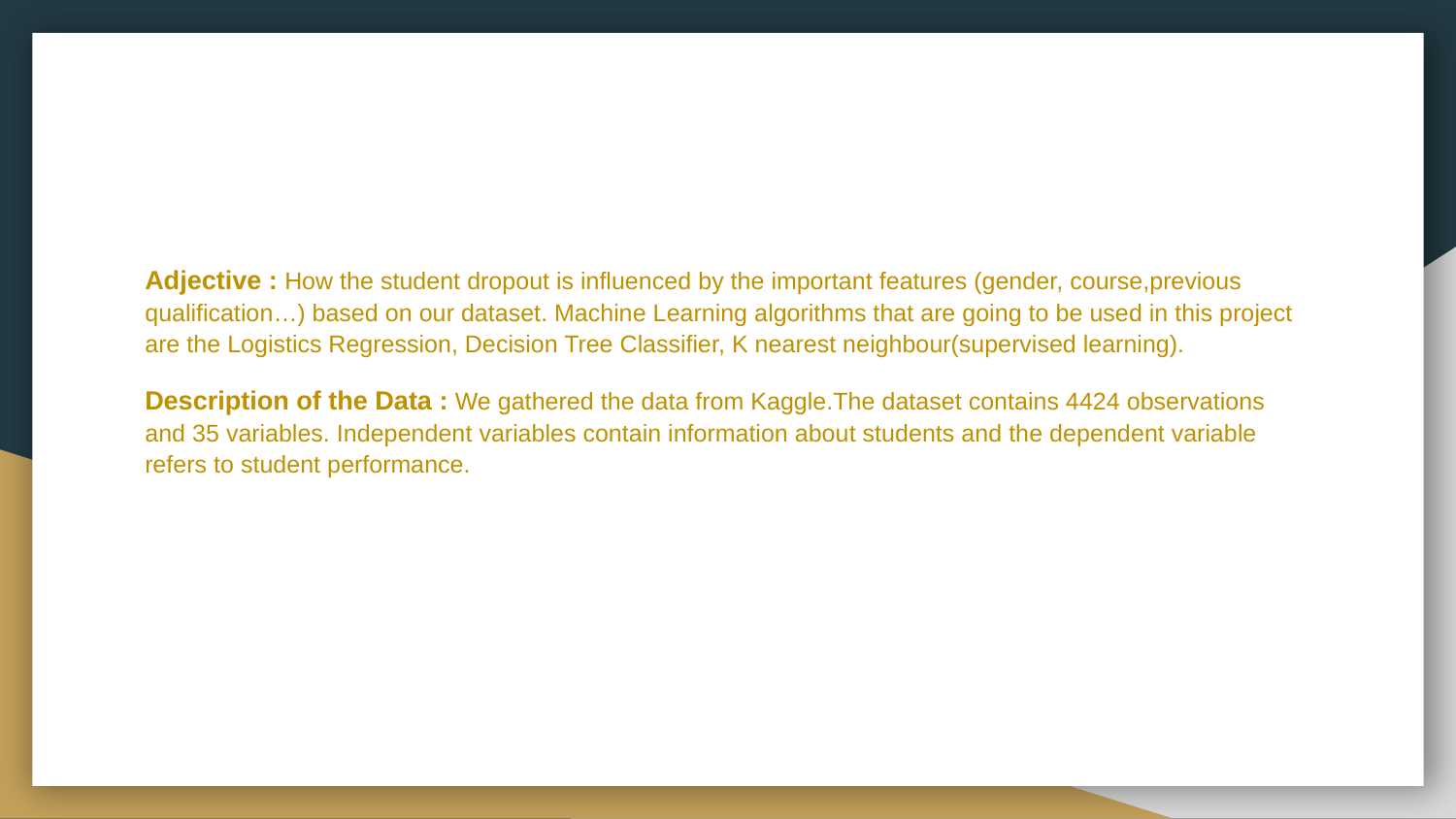

Adjective : How the student dropout is influenced by the important features (gender, course,previous qualification…) based on our dataset. Machine Learning algorithms that are going to be used in this project are the Logistics Regression, Decision Tree Classifier, K nearest neighbour(supervised learning).
Description of the Data : We gathered the data from Kaggle.The dataset contains 4424 observations and 35 variables. Independent variables contain information about students and the dependent variable refers to student performance.